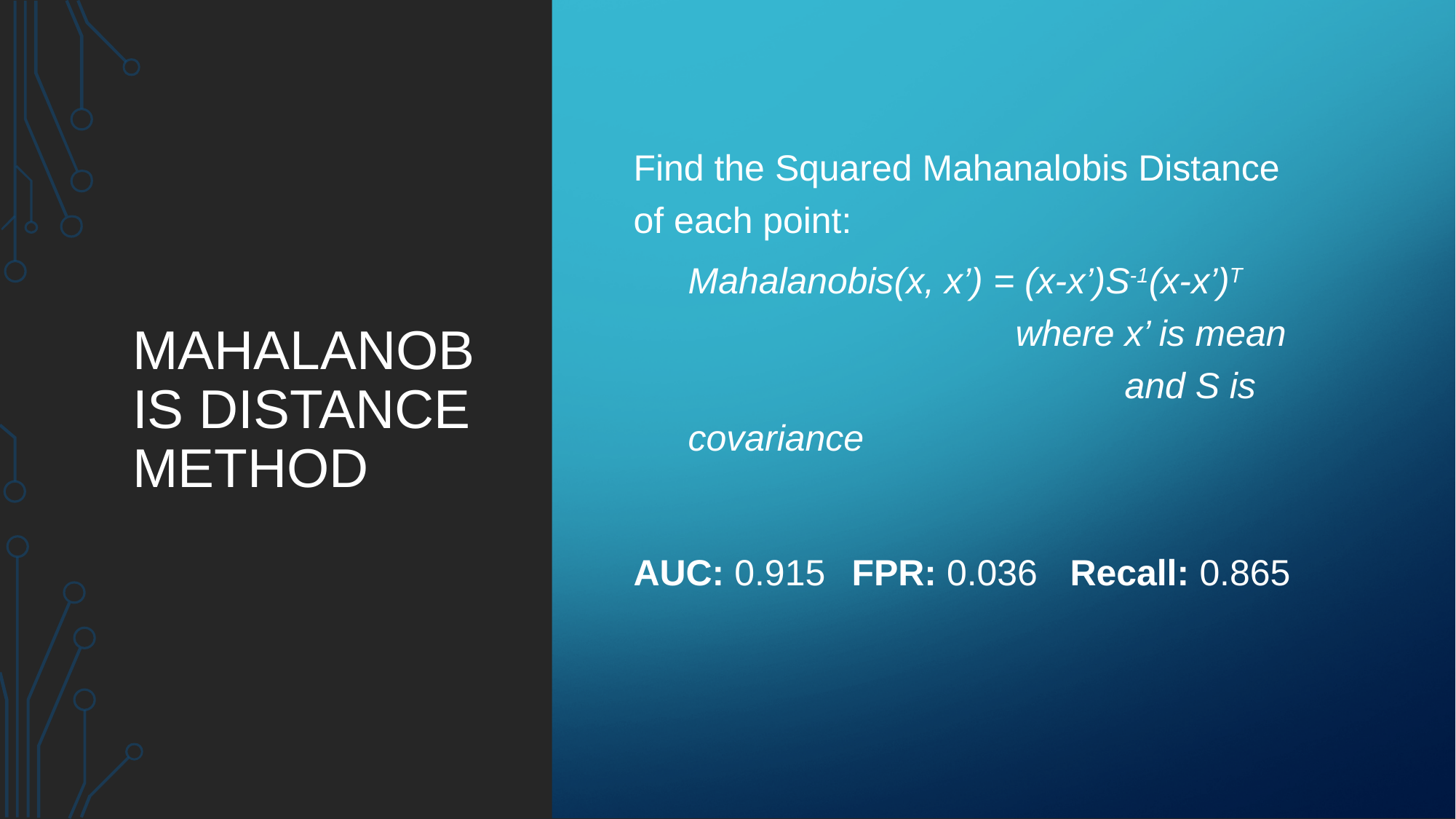

# Mahalanobis distance method
Find the Squared Mahanalobis Distance of each point:
Mahalanobis(x, x’) = (x-x’)S-1(x-x’)T			where x’ is mean				and S is covariance

AUC: 0.915	FPR: 0.036	Recall: 0.865